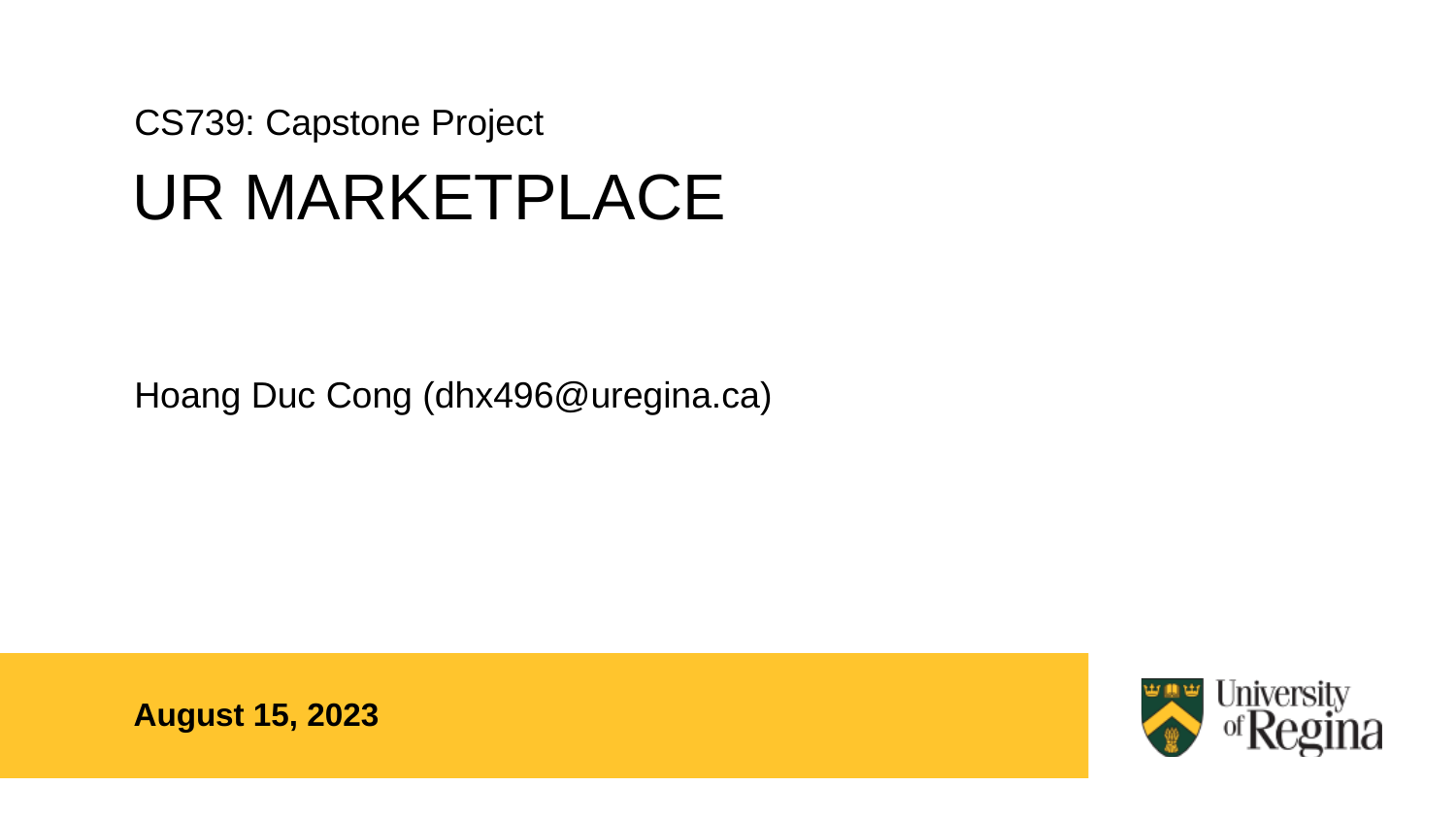

CS739: Capstone Project
UR MARKETPLACE
Hoang Duc Cong (dhx496@uregina.ca)

August 15, 2023